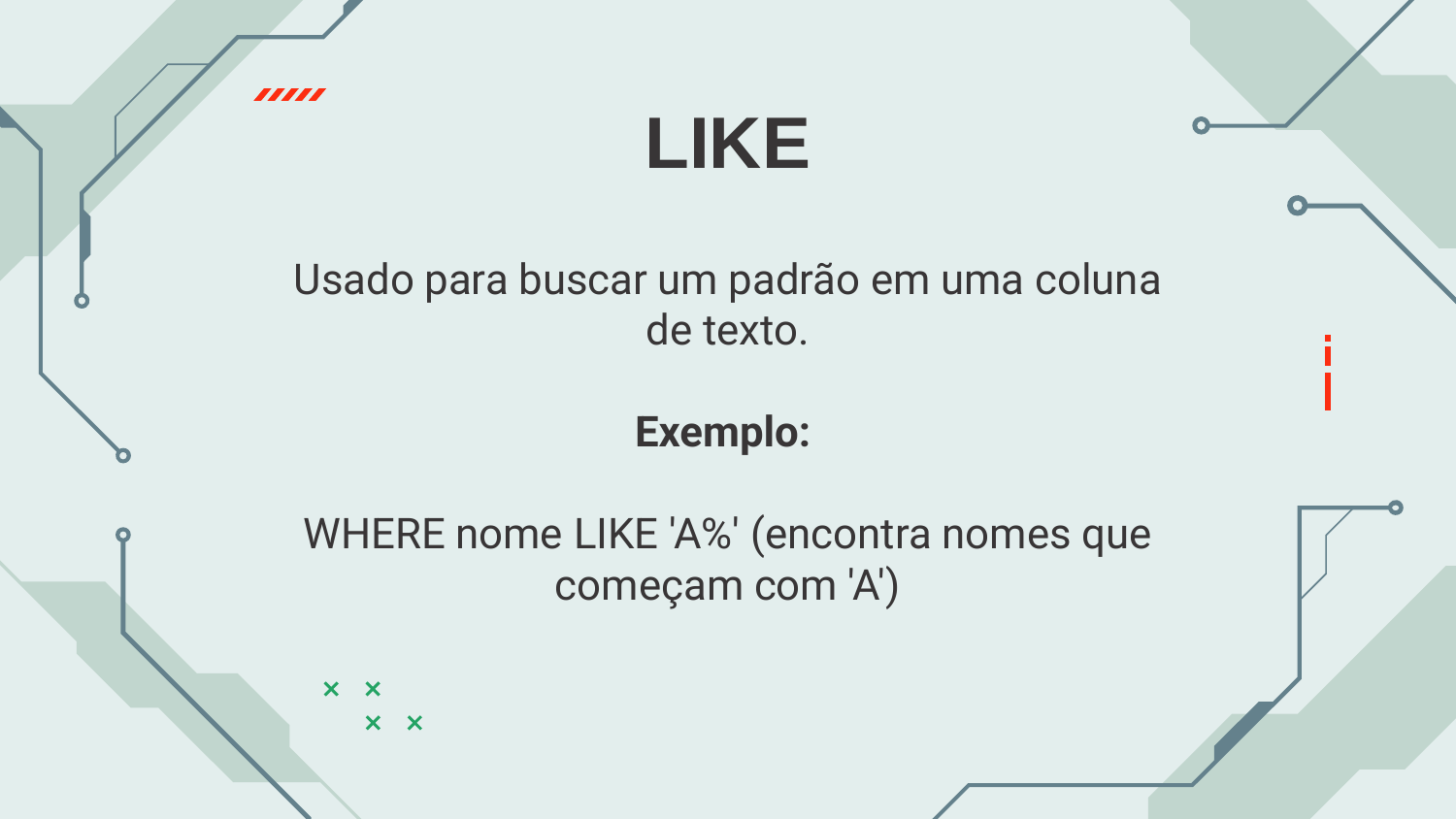

# LIKE
Usado para buscar um padrão em uma coluna de texto.

Exemplo:

WHERE nome LIKE 'A%' (encontra nomes que começam com 'A')